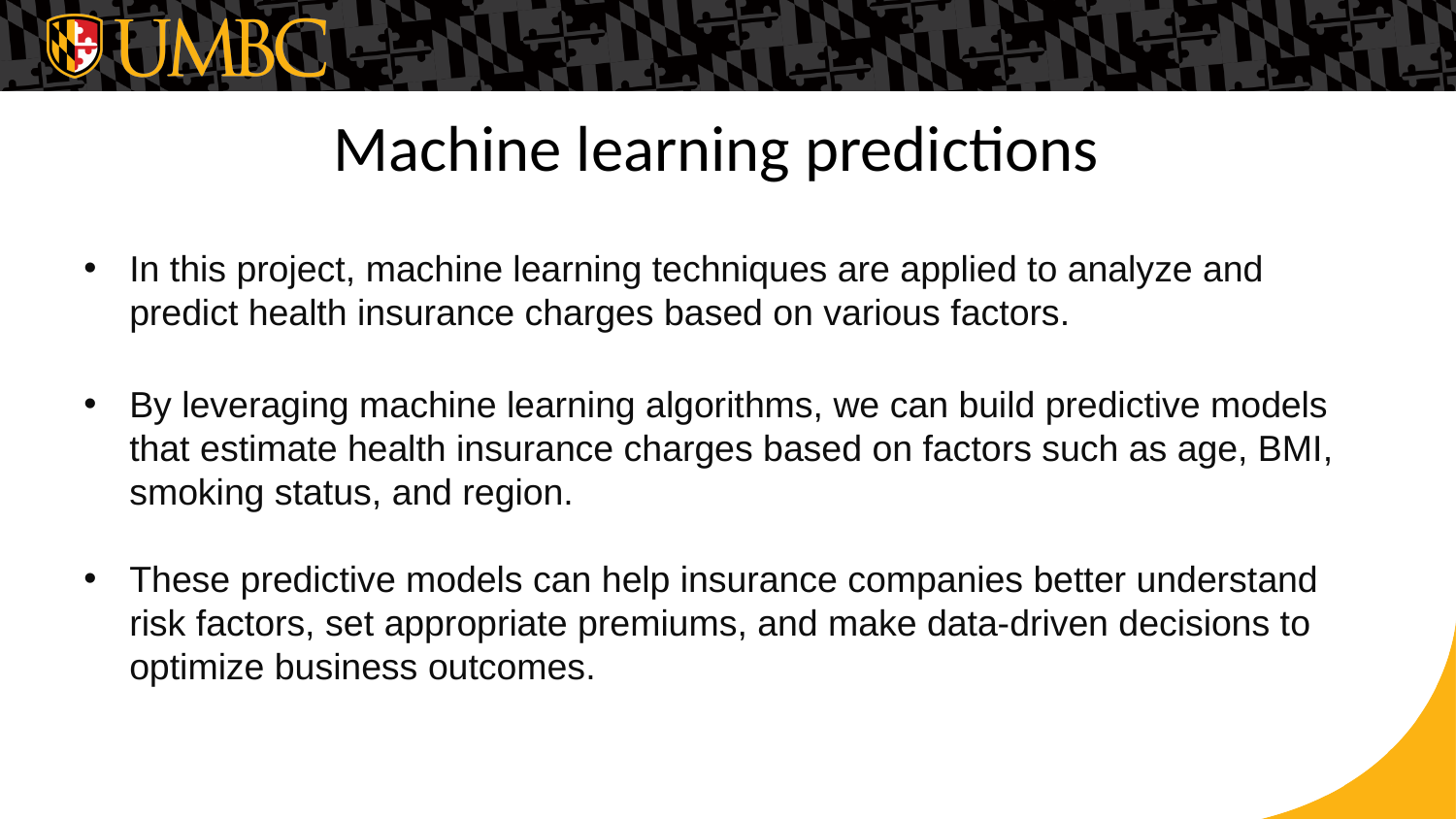

Machine learning predictions
In this project, machine learning techniques are applied to analyze and predict health insurance charges based on various factors.
By leveraging machine learning algorithms, we can build predictive models that estimate health insurance charges based on factors such as age, BMI, smoking status, and region.

These predictive models can help insurance companies better understand risk factors, set appropriate premiums, and make data-driven decisions to optimize business outcomes.